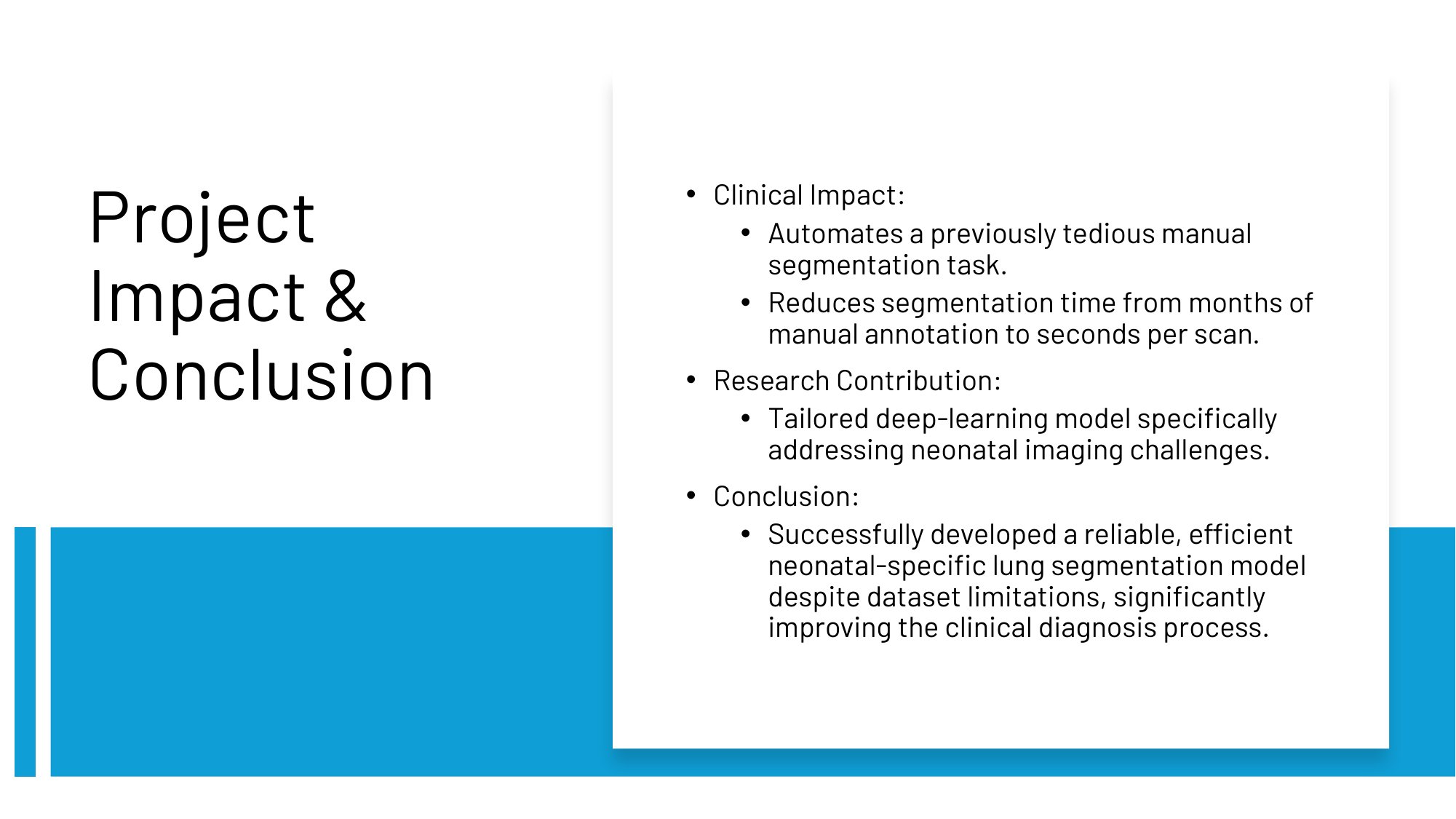

Clinical Impact:
Automates a previously tedious manual segmentation task.
Reduces segmentation time from months of manual annotation to seconds per scan.
Research Contribution:
Tailored deep-learning model specifically addressing neonatal imaging challenges.
Conclusion:
Successfully developed a reliable, efficient neonatal-specific lung segmentation model despite dataset limitations, significantly improving the clinical diagnosis process.
# Project Impact & Conclusion